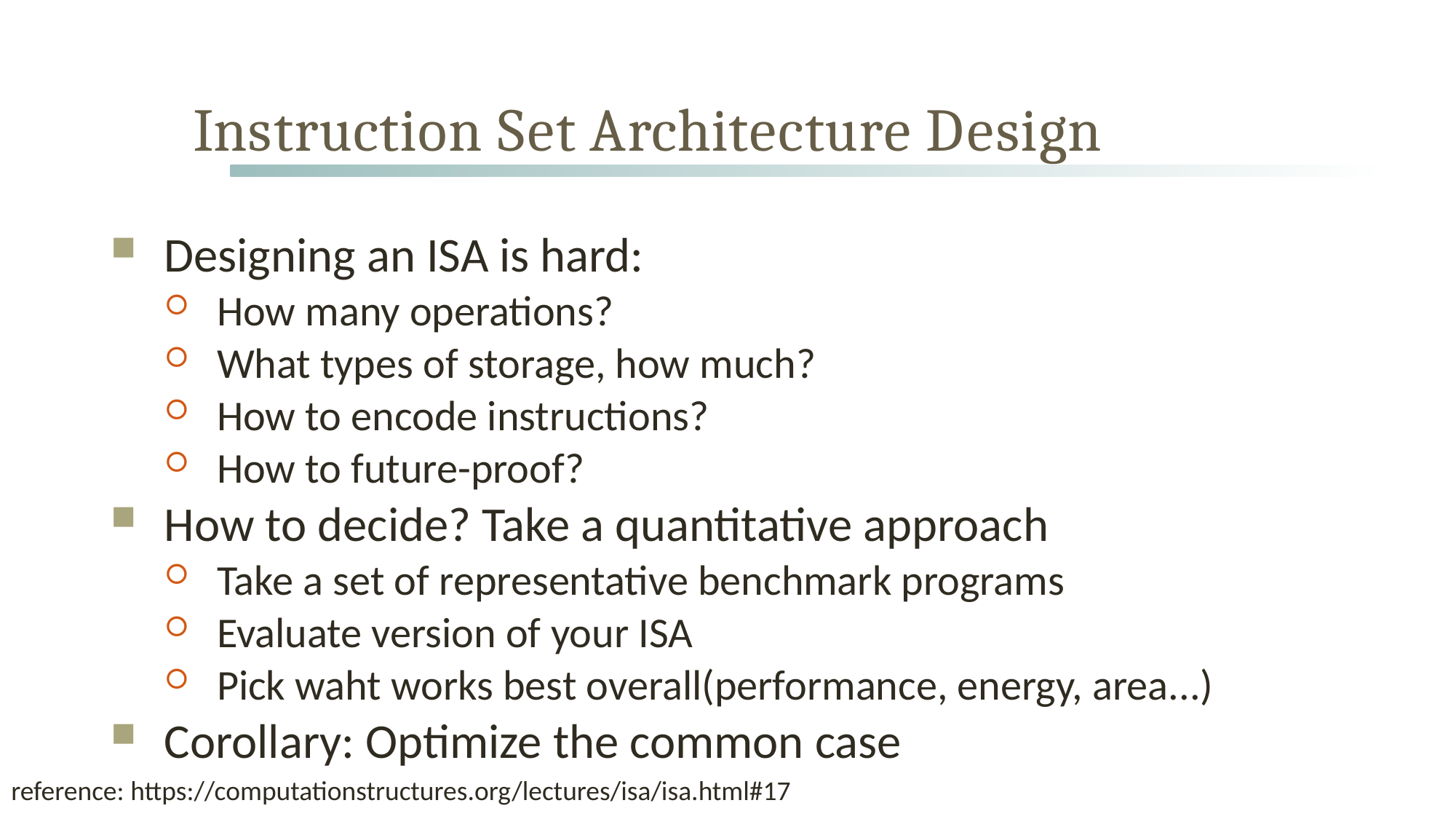

# Instruction Set Architecture Design
Designing an ISA is hard:
How many operations?
What types of storage, how much?
How to encode instructions?
How to future-proof?
How to decide? Take a quantitative approach
Take a set of representative benchmark programs
Evaluate version of your ISA
Pick waht works best overall(performance, energy, area...)
Corollary: Optimize the common case
reference: https://computationstructures.org/lectures/isa/isa.html#17